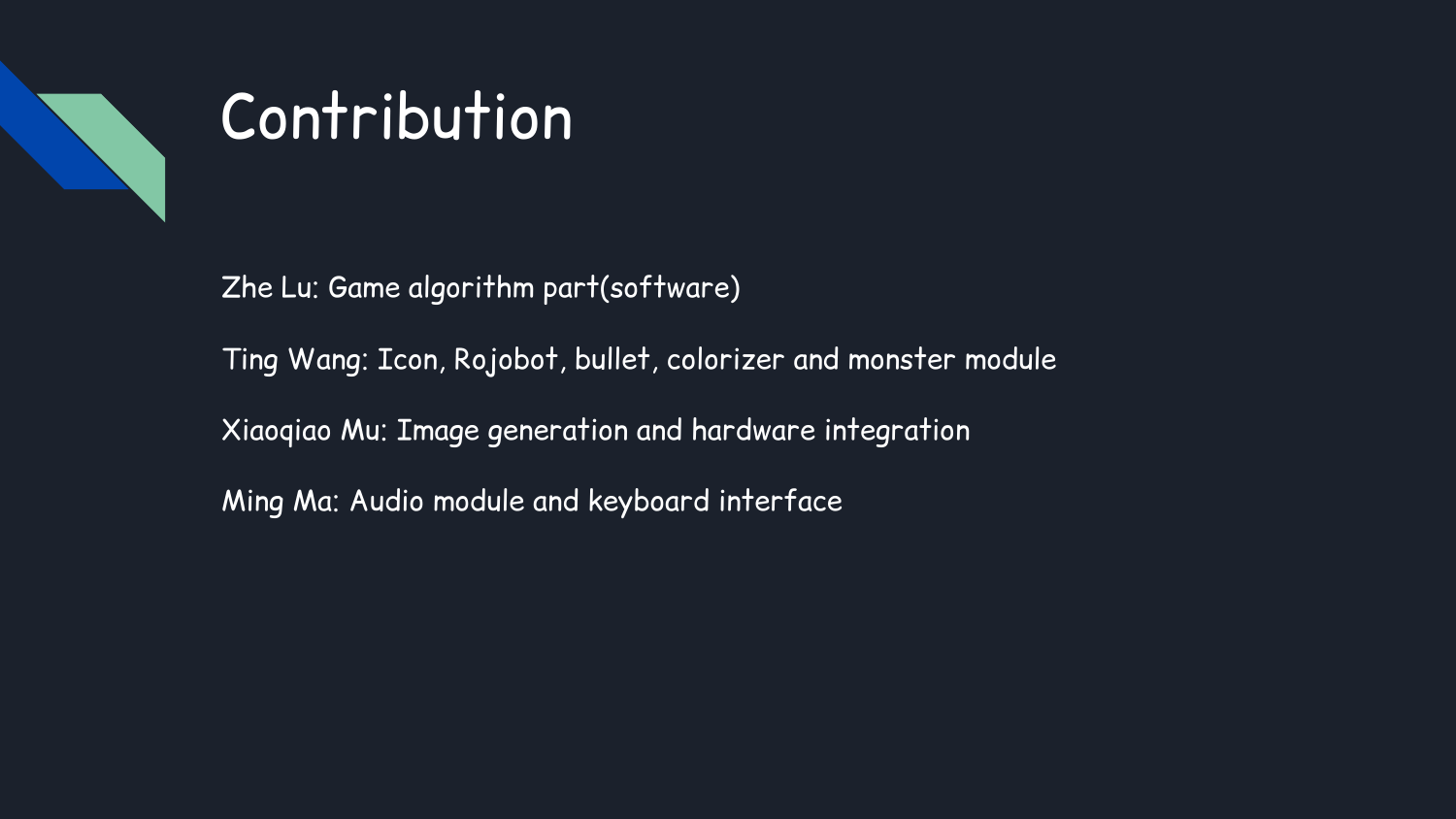

# Contribution
Zhe Lu: Game algorithm part(software)
Ting Wang: Icon, Rojobot, bullet, colorizer and monster module
Xiaoqiao Mu: Image generation and hardware integration
Ming Ma: Audio module and keyboard interface